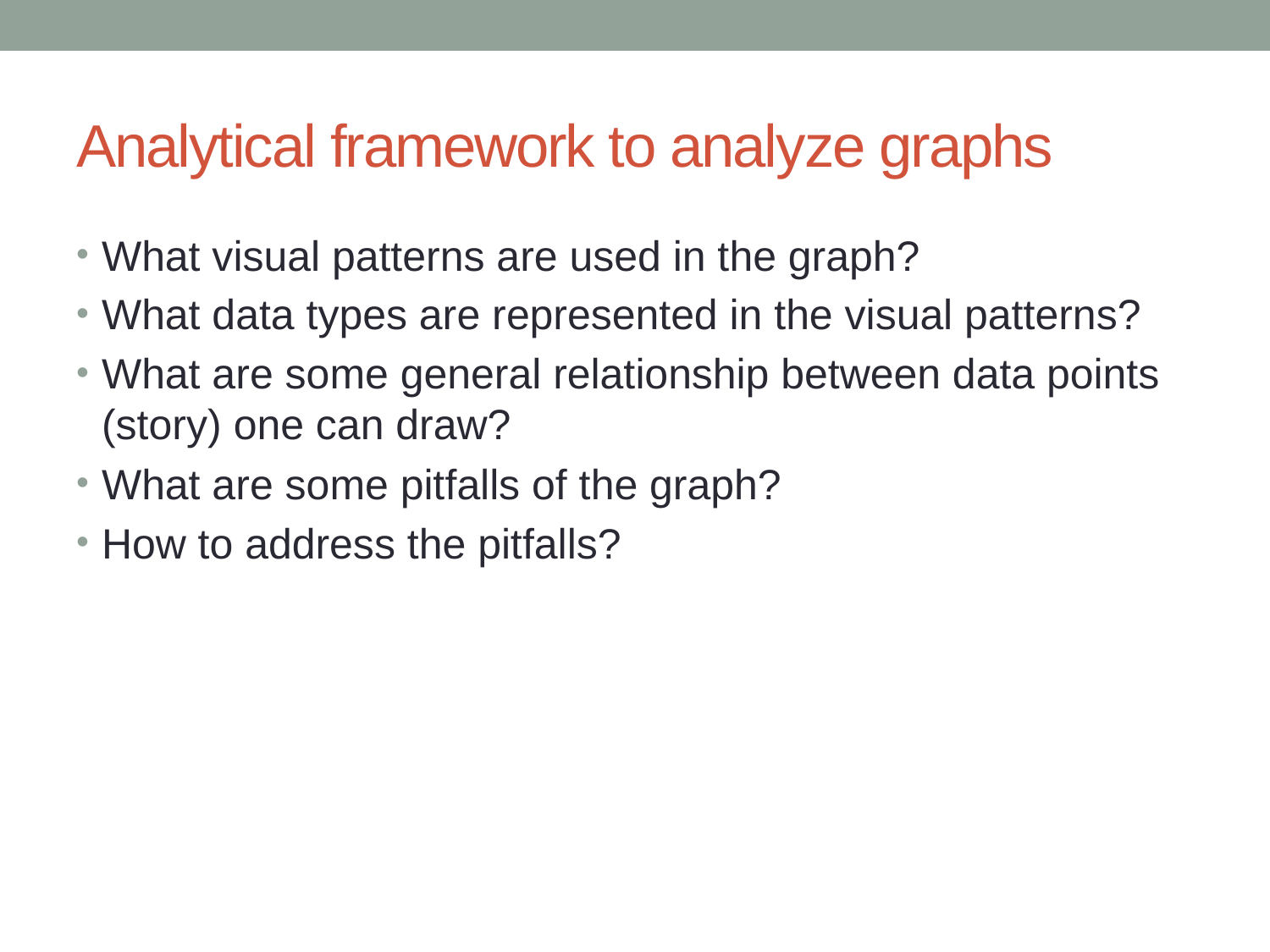

# Analytical framework to analyze graphs
What visual patterns are used in the graph?
What data types are represented in the visual patterns?
What are some general relationship between data points (story) one can draw?
What are some pitfalls of the graph?
How to address the pitfalls?